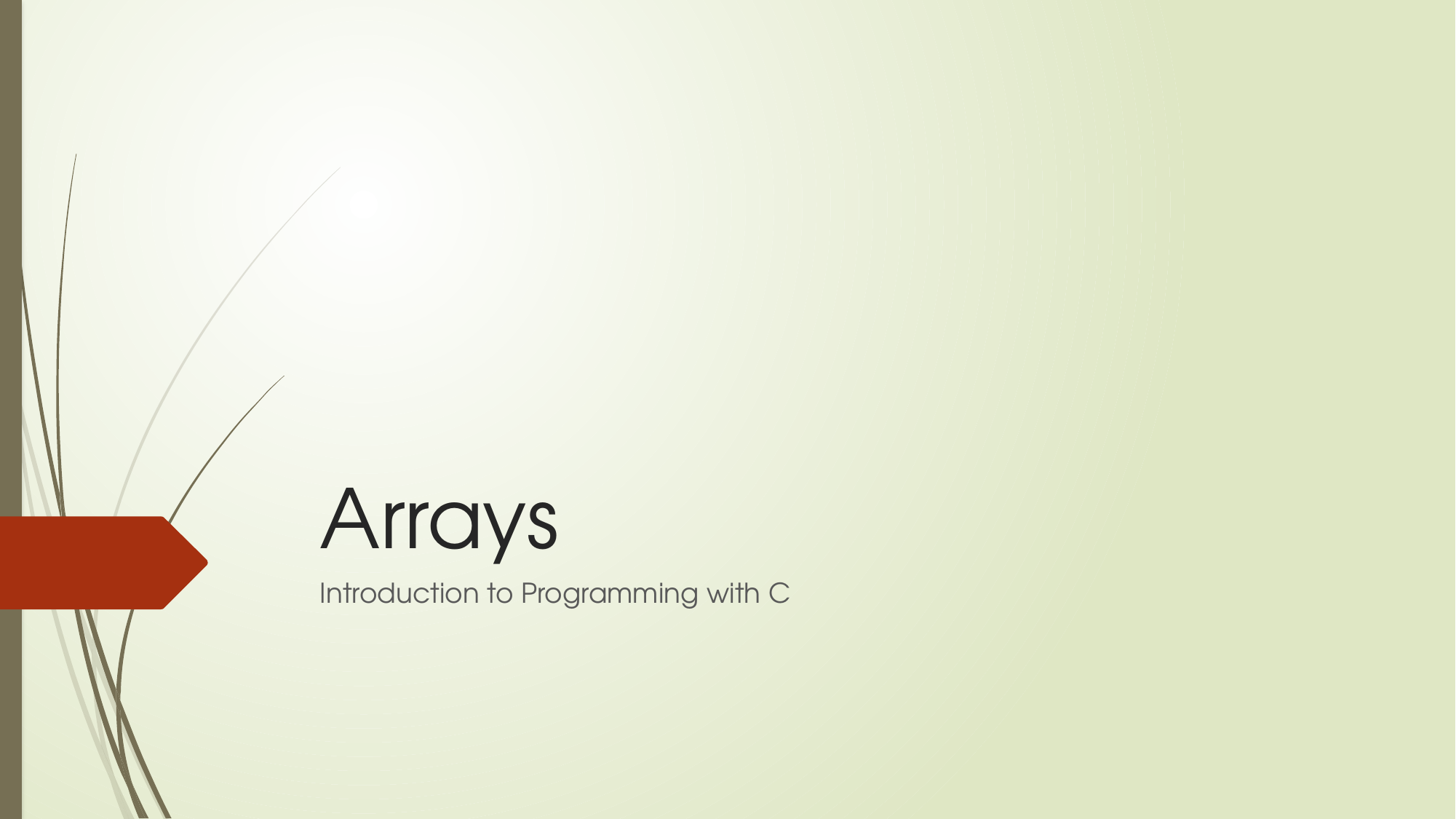

# Arrays
Introduction to Programming with C